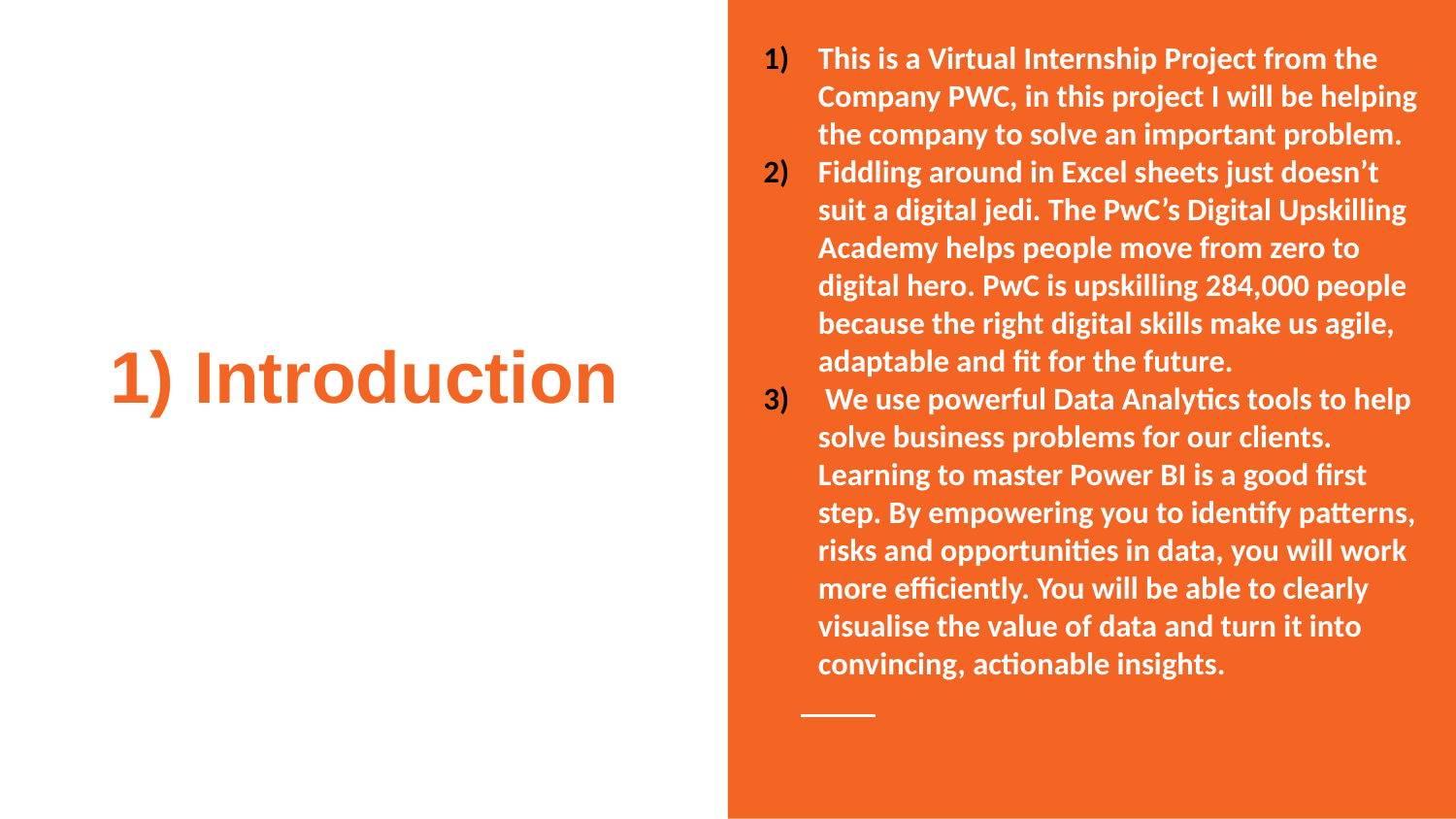

This is a Virtual Internship Project from the Company PWC, in this project I will be helping the company to solve an important problem.
Fiddling around in Excel sheets just doesn’t suit a digital jedi. The PwC’s Digital Upskilling Academy helps people move from zero to digital hero. PwC is upskilling 284,000 people because the right digital skills make us agile, adaptable and fit for the future.
 We use powerful Data Analytics tools to help solve business problems for our clients. Learning to master Power BI is a good first step. By empowering you to identify patterns, risks and opportunities in data, you will work more efficiently. You will be able to clearly visualise the value of data and turn it into convincing, actionable insights.
# 1) Introduction